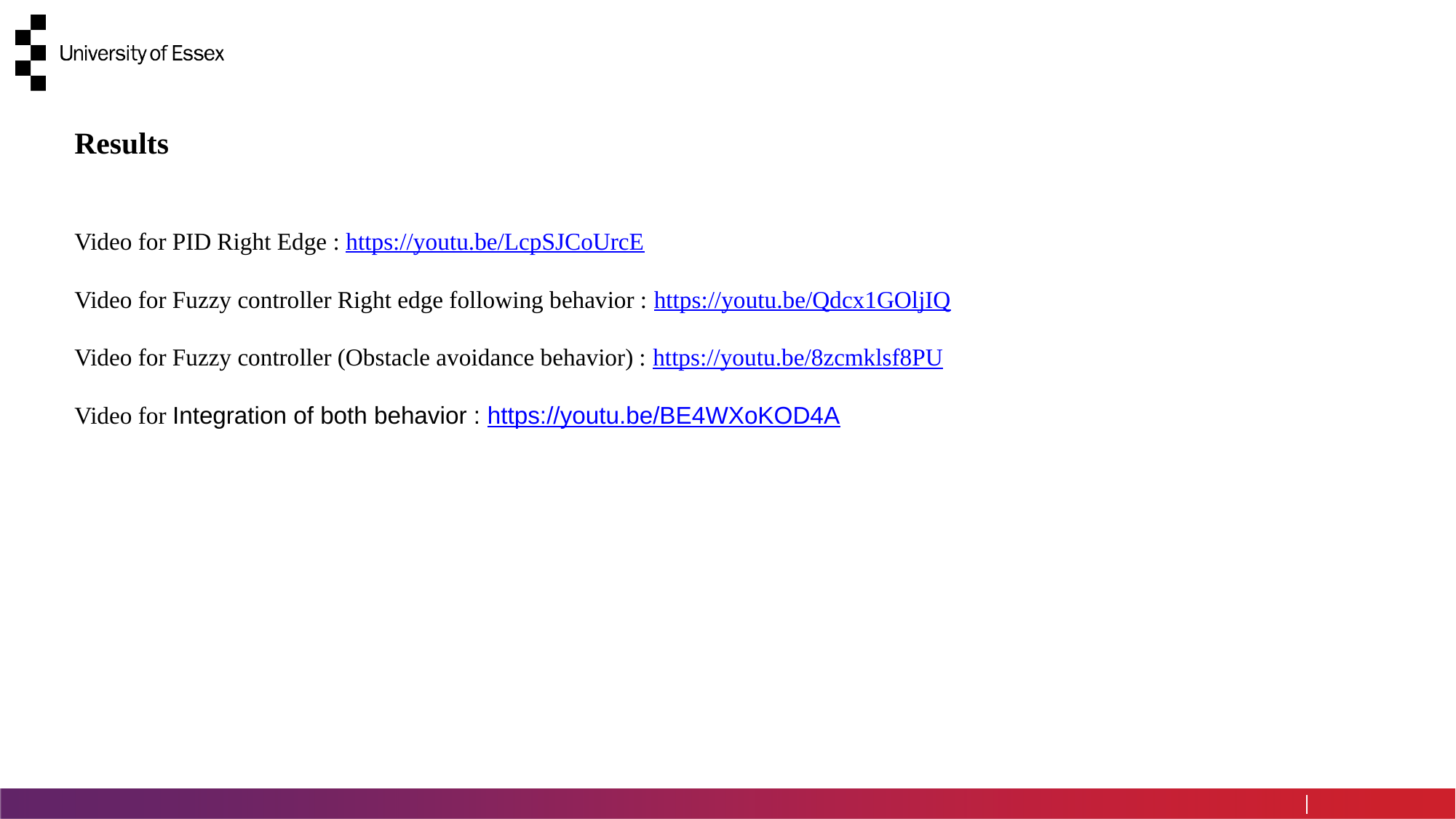

Results

Video for PID Right Edge : https://youtu.be/LcpSJCoUrcE

Video for Fuzzy controller Right edge following behavior : https://youtu.be/Qdcx1GOljIQ

Video for Fuzzy controller (Obstacle avoidance behavior) : https://youtu.be/8zcmklsf8PU

Video for Integration of both behavior : https://youtu.be/BE4WXoKOD4A